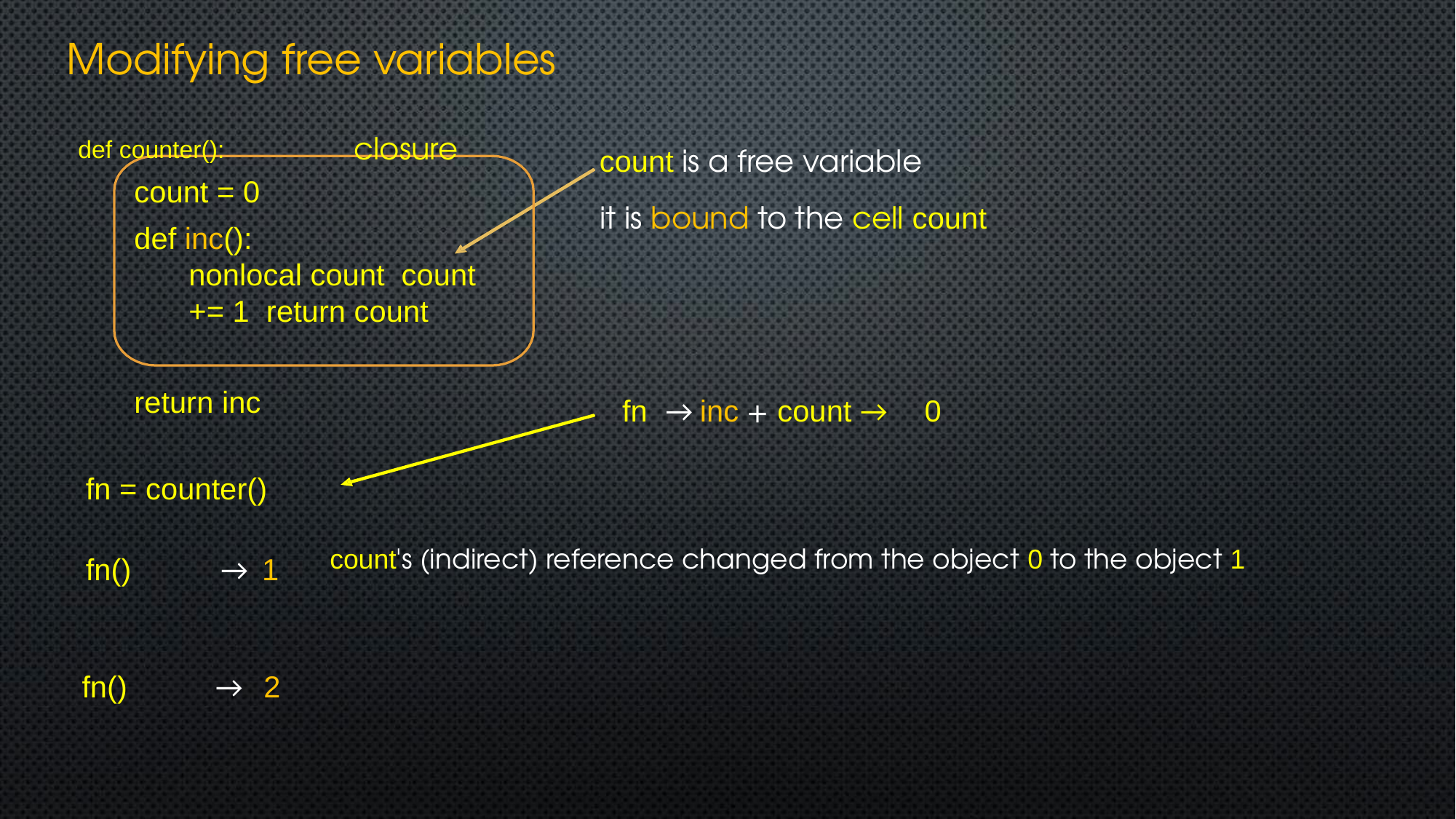

Modifying free variables
def counter():	closure
count = 0
count is a free variable
it is bound to the cell count

def inc():
nonlocal count  count += 1  return count
return inc
fn
→ inc + count →	0

fn = counter()

fn()	→  1
count's (indirect) reference changed from the object 0 to the object 1
fn()
→   2